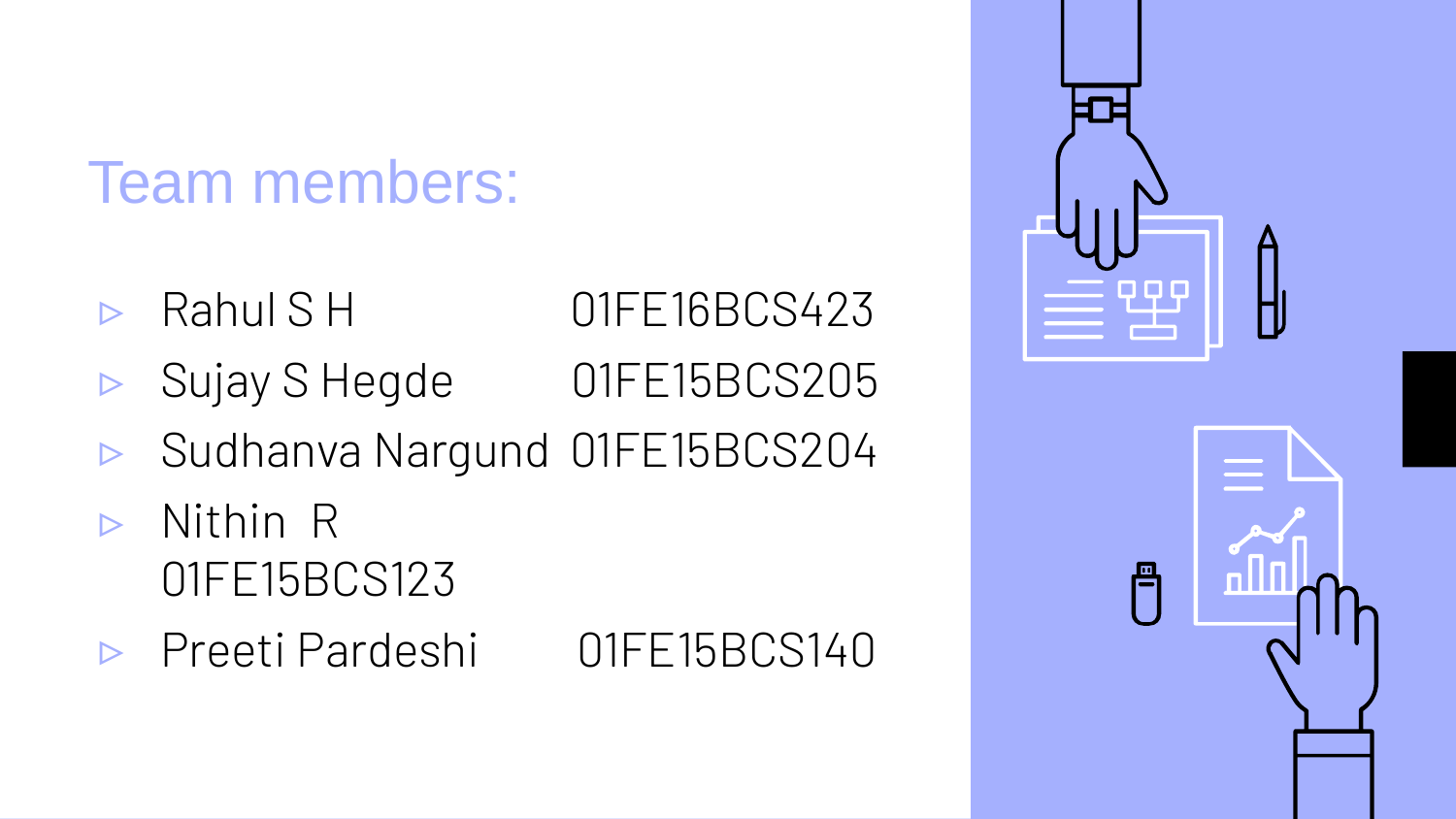

# Team members:
Rahul S H                      01FE16BCS423
Sujay S Hegde            01FE15BCS205
Sudhanva Nargund  01FE15BCS204
Nithin R	                    01FE15BCS123
Preeti Pardeshi          01FE15BCS140